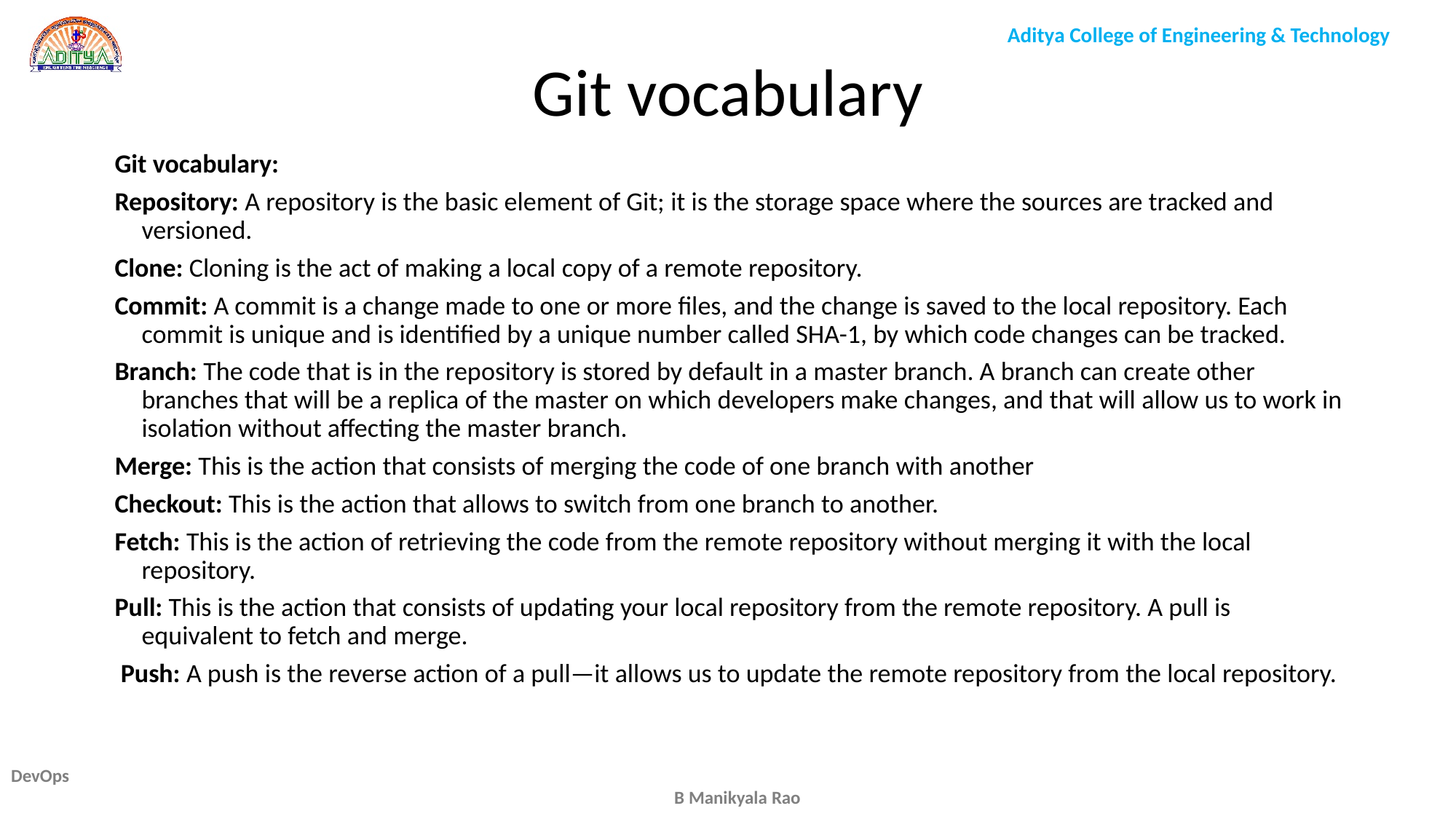

# Git vocabulary
Git vocabulary:
Repository: A repository is the basic element of Git; it is the storage space where the sources are tracked and versioned.
Clone: Cloning is the act of making a local copy of a remote repository.
Commit: A commit is a change made to one or more files, and the change is saved to the local repository. Each commit is unique and is identified by a unique number called SHA-1, by which code changes can be tracked.
Branch: The code that is in the repository is stored by default in a master branch. A branch can create other branches that will be a replica of the master on which developers make changes, and that will allow us to work in isolation without affecting the master branch.
Merge: This is the action that consists of merging the code of one branch with another
Checkout: This is the action that allows to switch from one branch to another.
Fetch: This is the action of retrieving the code from the remote repository without merging it with the local repository.
Pull: This is the action that consists of updating your local repository from the remote repository. A pull is equivalent to fetch and merge.
 Push: A push is the reverse action of a pull—it allows us to update the remote repository from the local repository.